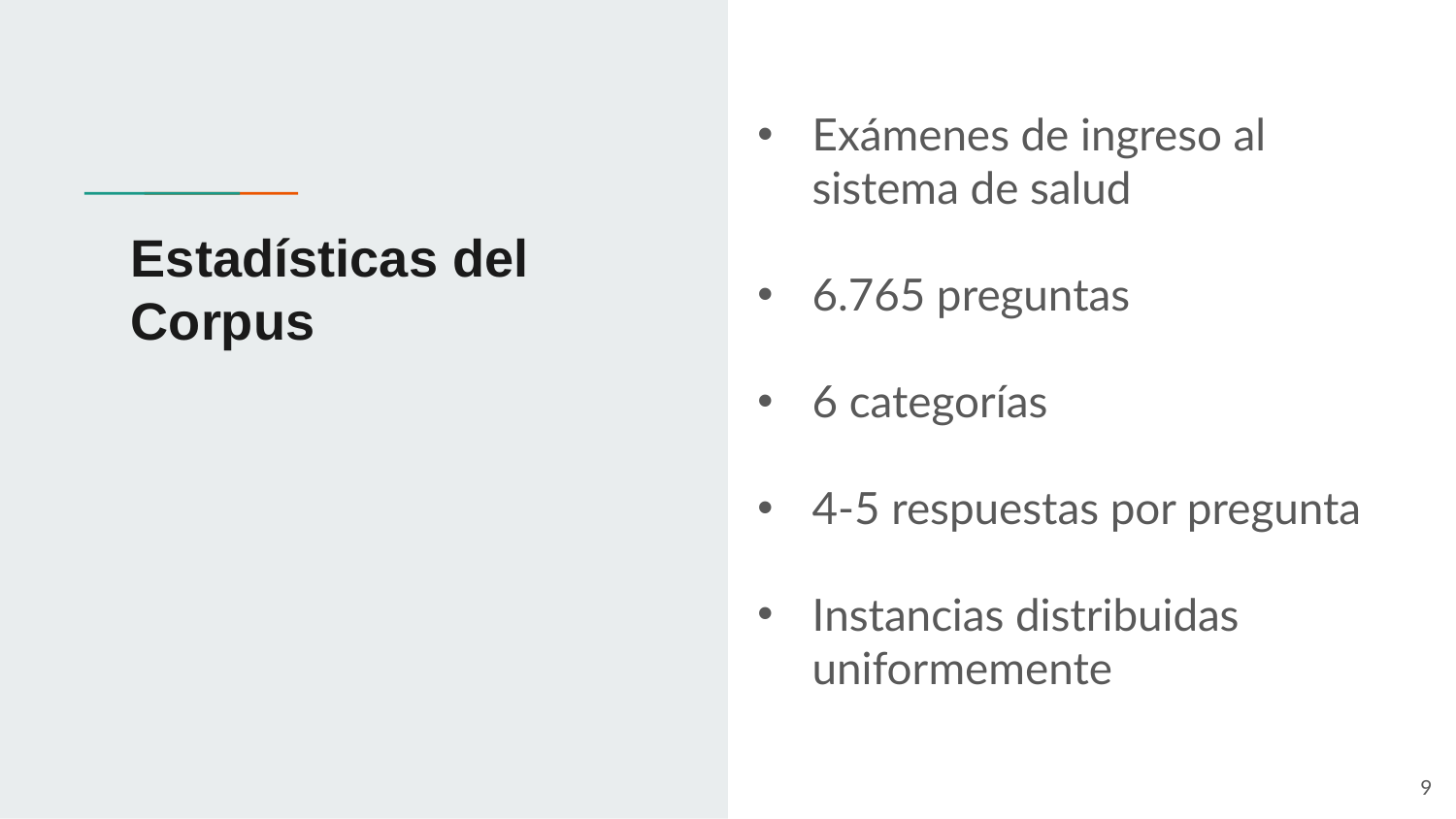

Exámenes de ingreso al sistema de salud

6.765 preguntas
6 categorías

4-5 respuestas por pregunta

Instancias distribuidas uniformemente

# Estadísticas del Corpus
9